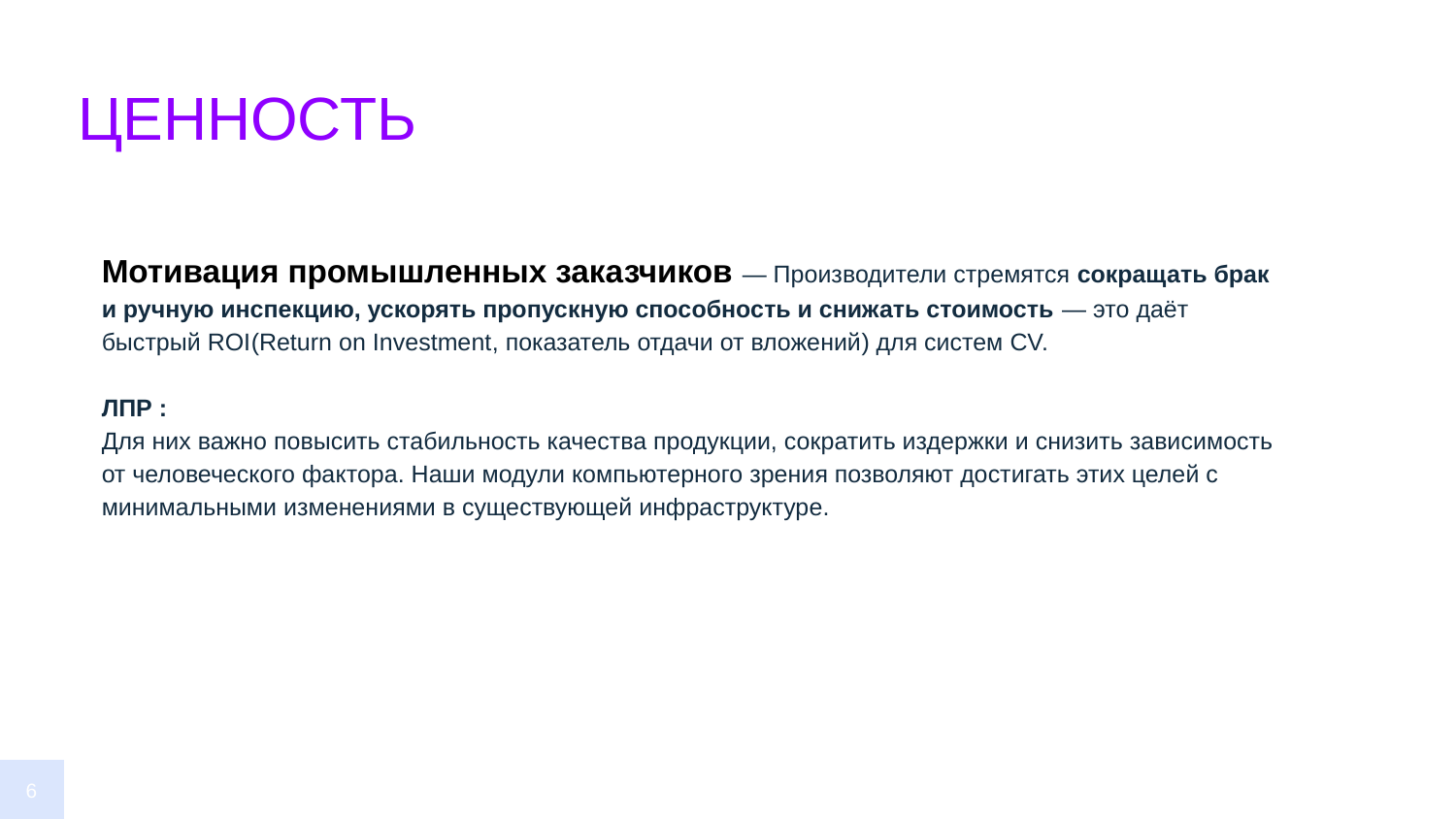

# ЦЕННОСТЬ
Мотивация промышленных заказчиков — Производители стремятся сокращать брак и ручную инспекцию, ускорять пропускную способность и снижать стоимость — это даёт быстрый ROI(Return on Investment, показатель отдачи от вложений) для систем CV.

ЛПР :
Для них важно повысить стабильность качества продукции, сократить издержки и снизить зависимость от человеческого фактора. Наши модули компьютерного зрения позволяют достигать этих целей с минимальными изменениями в существующей инфраструктуре.

6